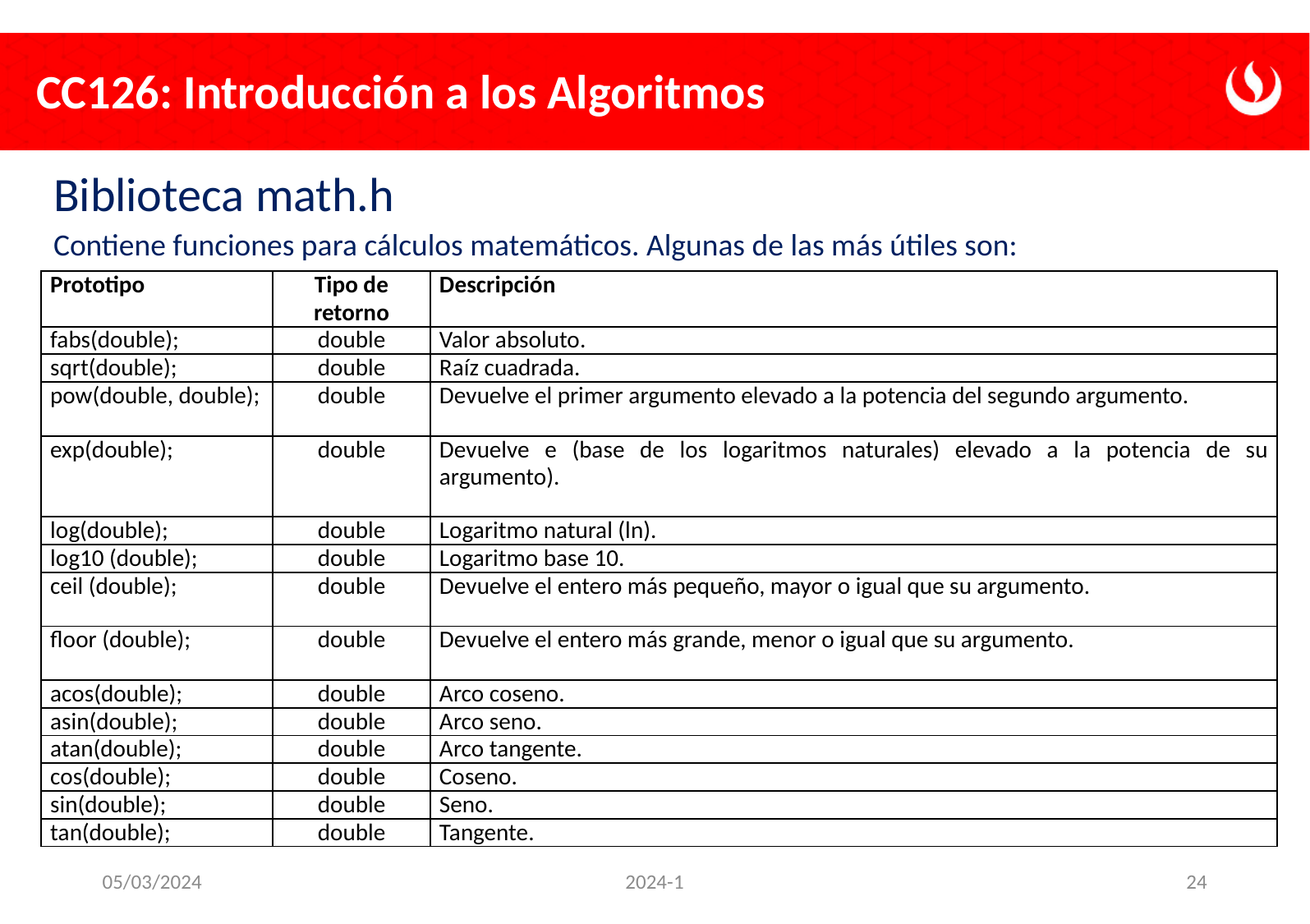

Biblioteca math.h
Contiene funciones para cálculos matemáticos. Algunas de las más útiles son:
| Prototipo | Tipo de retorno | Descripción |
| --- | --- | --- |
| fabs(double); | double | Valor absoluto. |
| sqrt(double); | double | Raíz cuadrada. |
| pow(double, double); | double | Devuelve el primer argumento elevado a la potencia del segundo argumento. |
| exp(double); | double | Devuelve e (base de los logaritmos naturales) elevado a la potencia de su argumento). |
| log(double); | double | Logaritmo natural (ln). |
| log10 (double); | double | Logaritmo base 10. |
| ceil (double); | double | Devuelve el entero más pequeño, mayor o igual que su argumento. |
| floor (double); | double | Devuelve el entero más grande, menor o igual que su argumento. |
| acos(double); | double | Arco coseno. |
| asin(double); | double | Arco seno. |
| atan(double); | double | Arco tangente. |
| cos(double); | double | Coseno. |
| sin(double); | double | Seno. |
| tan(double); | double | Tangente. |
05/03/2024
2024-1
24